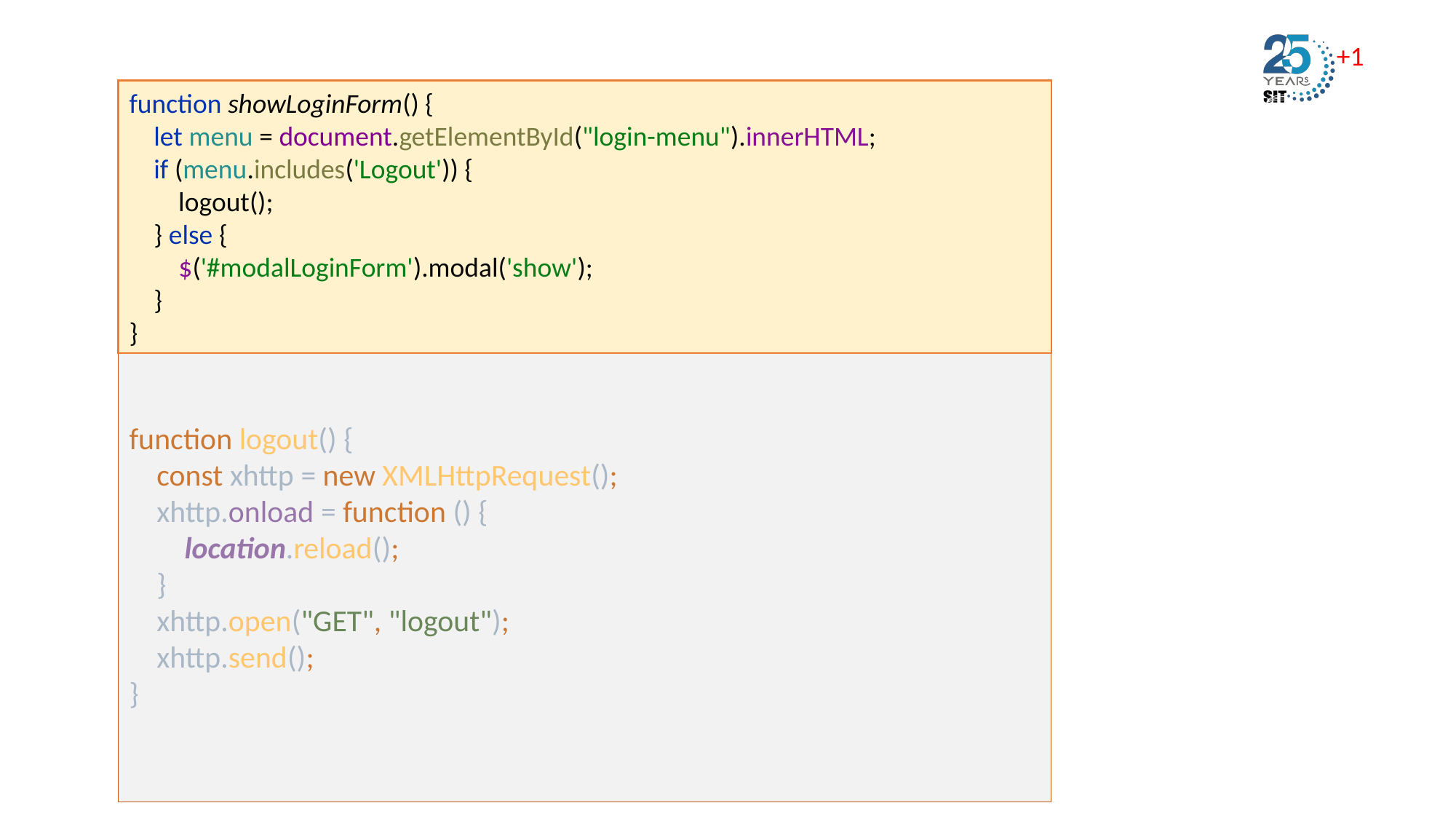

function showLoginForm() {
    let menu = document.getElementById("login-menu").innerHTML;
    if (menu.includes('Logout')) {
        logout();
    } else {
        $('#modalLoginForm').modal('show');
    }
}
function logout() {
    const xhttp = new XMLHttpRequest();
    xhttp.onload = function () {
        location.reload();
    }
    xhttp.open("GET", "logout");
    xhttp.send();
}